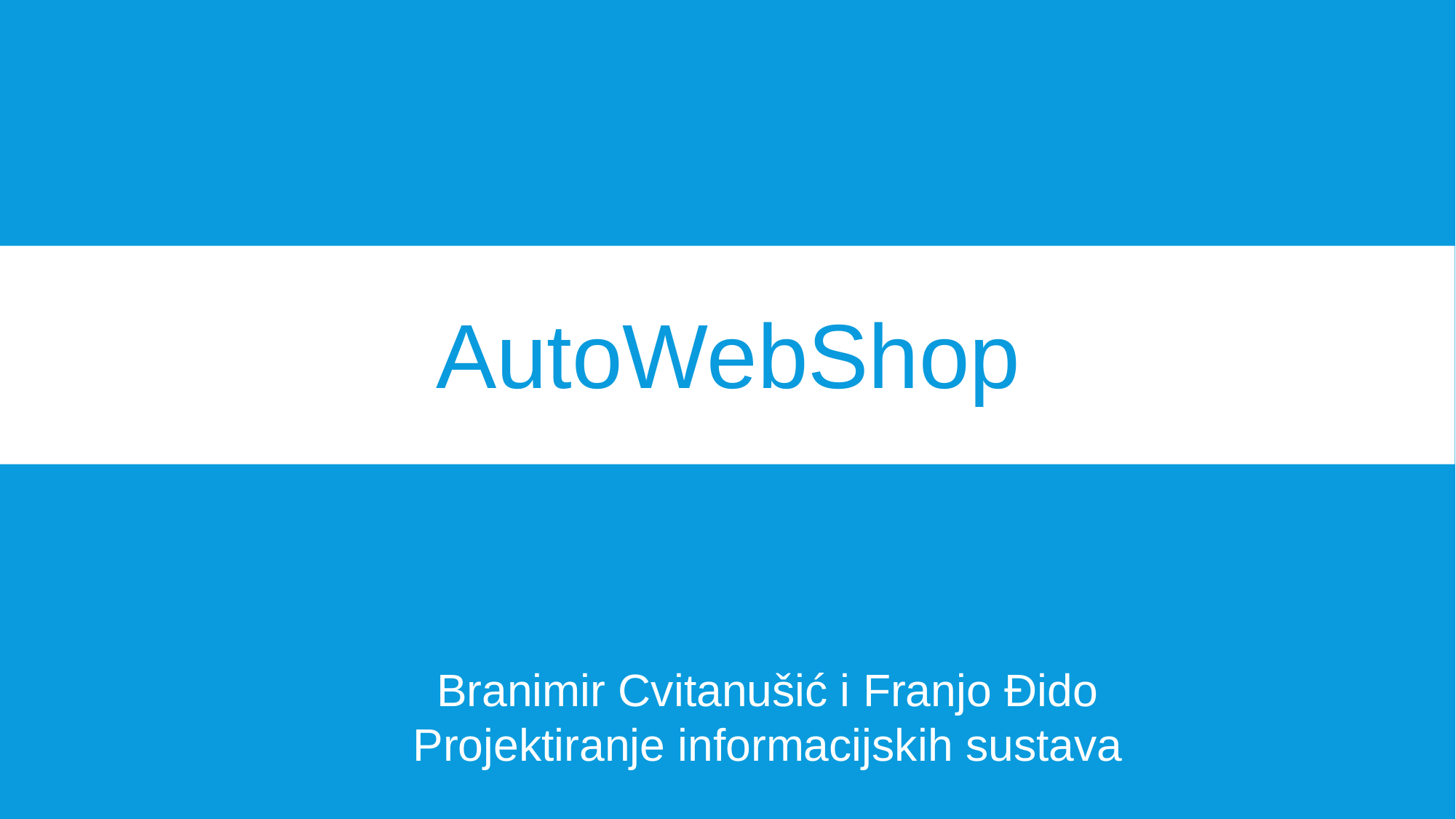

# AutoWebShop

Branimir Cvitanušić i Franjo Đido
Projektiranje informacijskih sustava